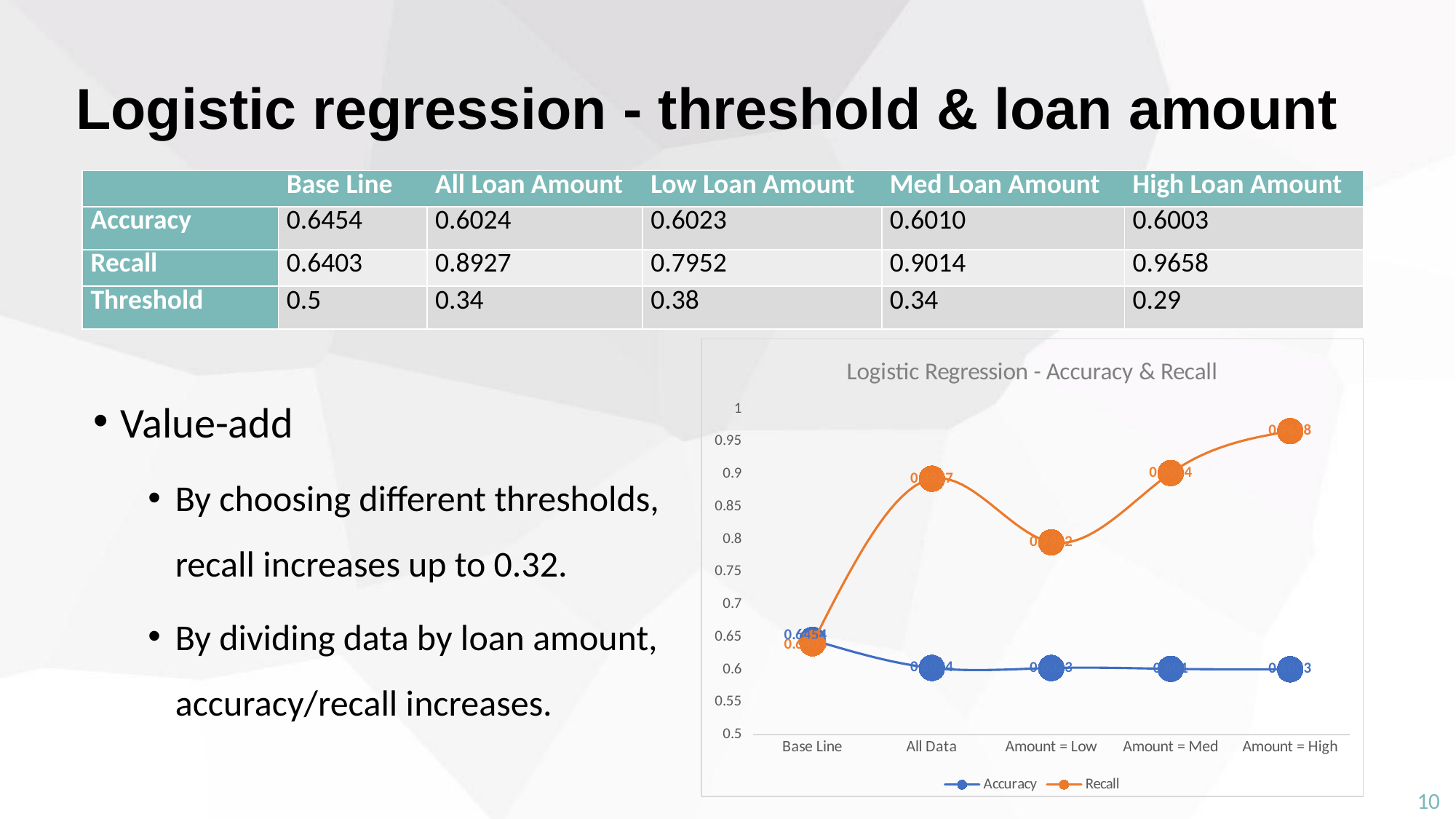

# Logistic regression - threshold & loan amount
|  | Base Line | All Loan Amount | Low Loan Amount | Med Loan Amount | High Loan Amount |
| --- | --- | --- | --- | --- | --- |
| Accuracy | 0.6454 | 0.6024 | 0.6023 | 0.6010 | 0.6003 |
| Recall | 0.6403 | 0.8927 | 0.7952 | 0.9014 | 0.9658 |
| Threshold | 0.5 | 0.34 | 0.38 | 0.34 | 0.29 |

### Chart: Logistic Regression - Accuracy & Recall

| Category | Accuracy | Recall |
|---|---|---|
| Base Line | 0.6454 | 0.6403 |
| All Data | 0.6024 | 0.8927 |
| Amount = Low | 0.6023 | 0.7952 |
| Amount = Med | 0.601 | 0.9014 |
| Amount = High | 0.6003 | 0.9658 |
Value-add
By choosing different thresholds, recall increases up to 0.32.
By dividing data by loan amount, accuracy/recall increases.
10